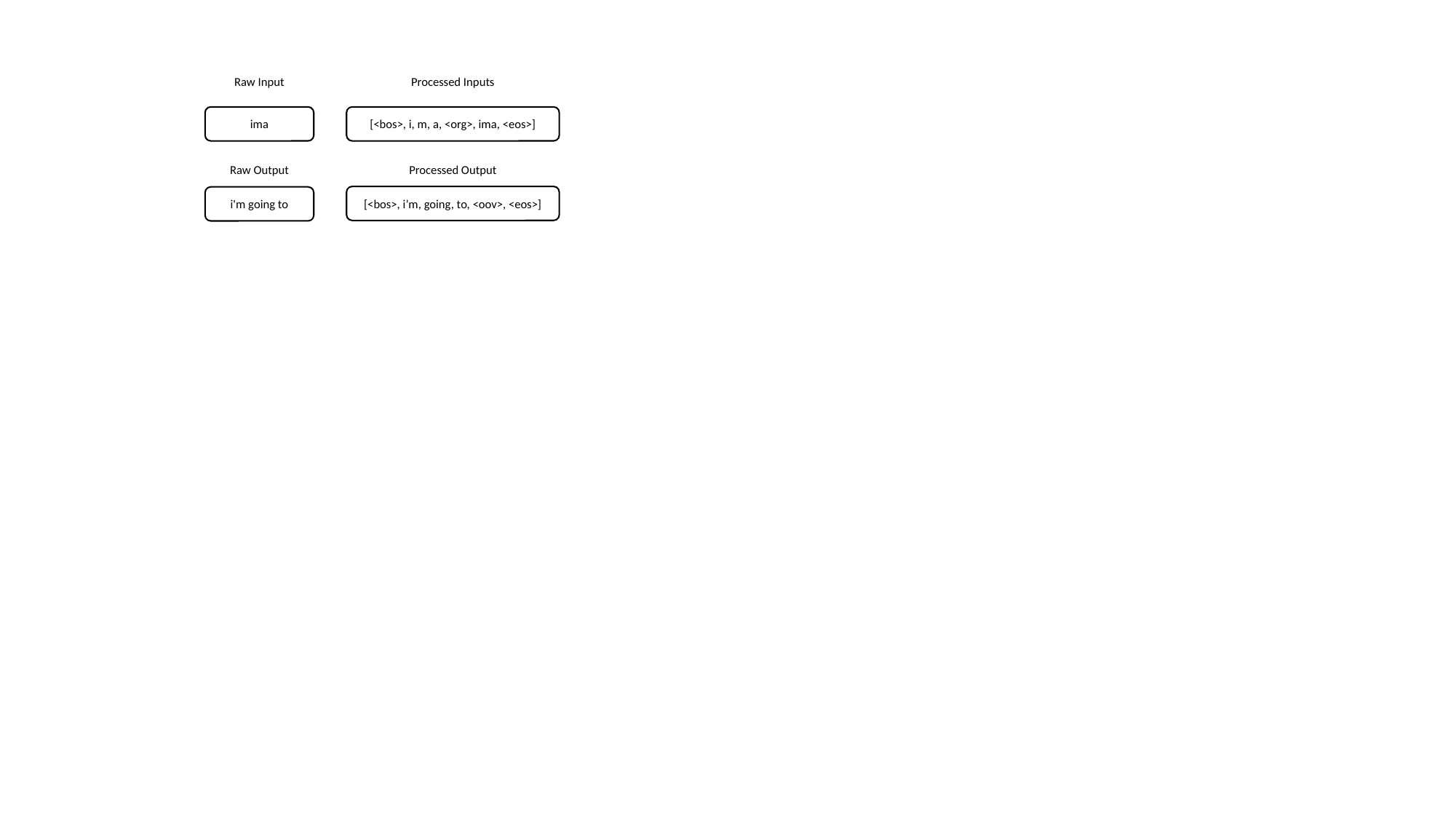

Raw Input
Processed Inputs
ima
[<bos>, i, m, a, <org>, ima, <eos>]
Raw Output
Processed Output
[<bos>, i’m, going, to, <oov>, <eos>]
i'm going to